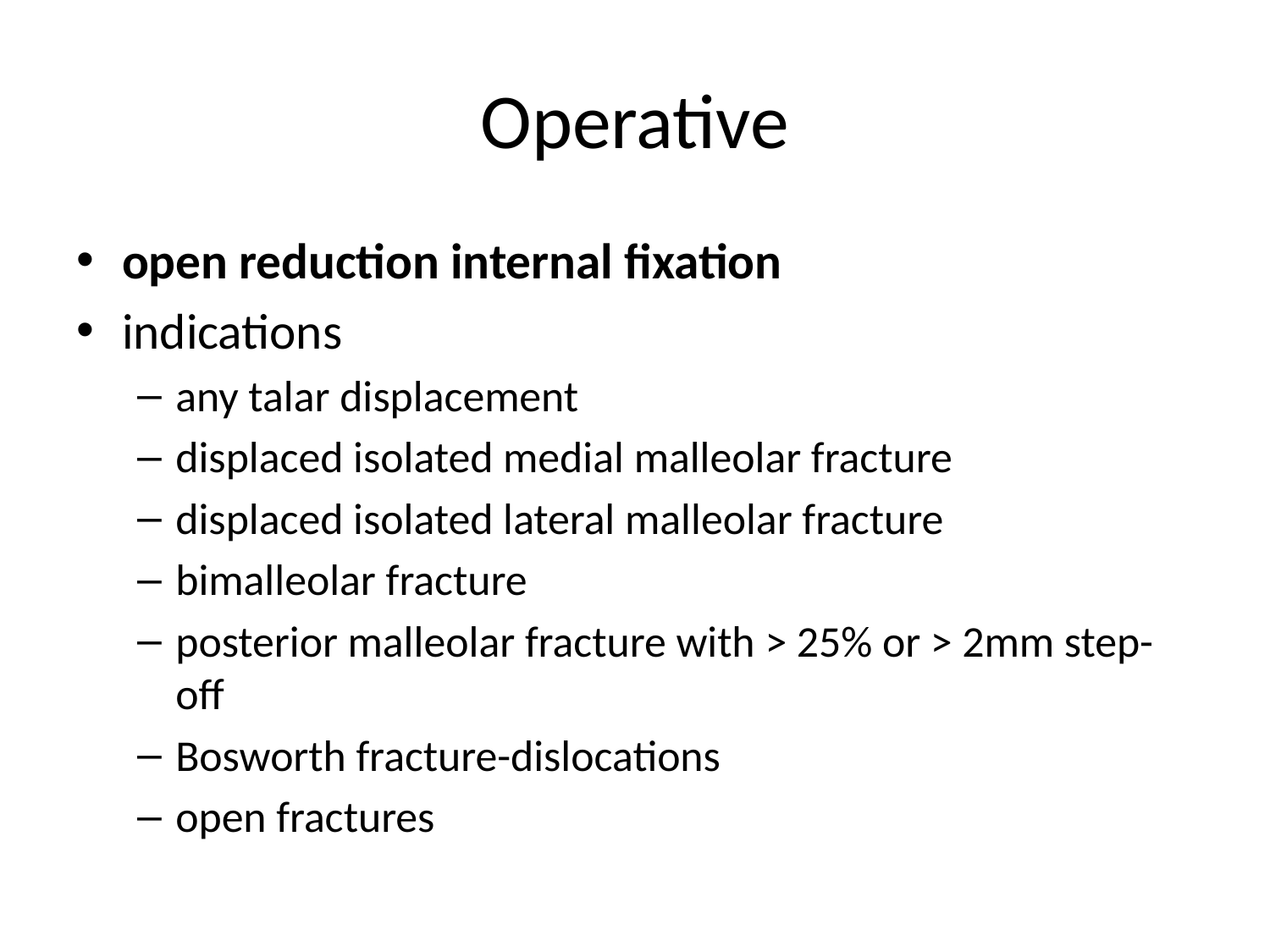

# Operative
open reduction internal fixation
indications
any talar displacement
displaced isolated medial malleolar fracture
displaced isolated lateral malleolar fracture
bimalleolar fracture
posterior malleolar fracture with > 25% or > 2mm step-off
Bosworth fracture-dislocations
open fractures